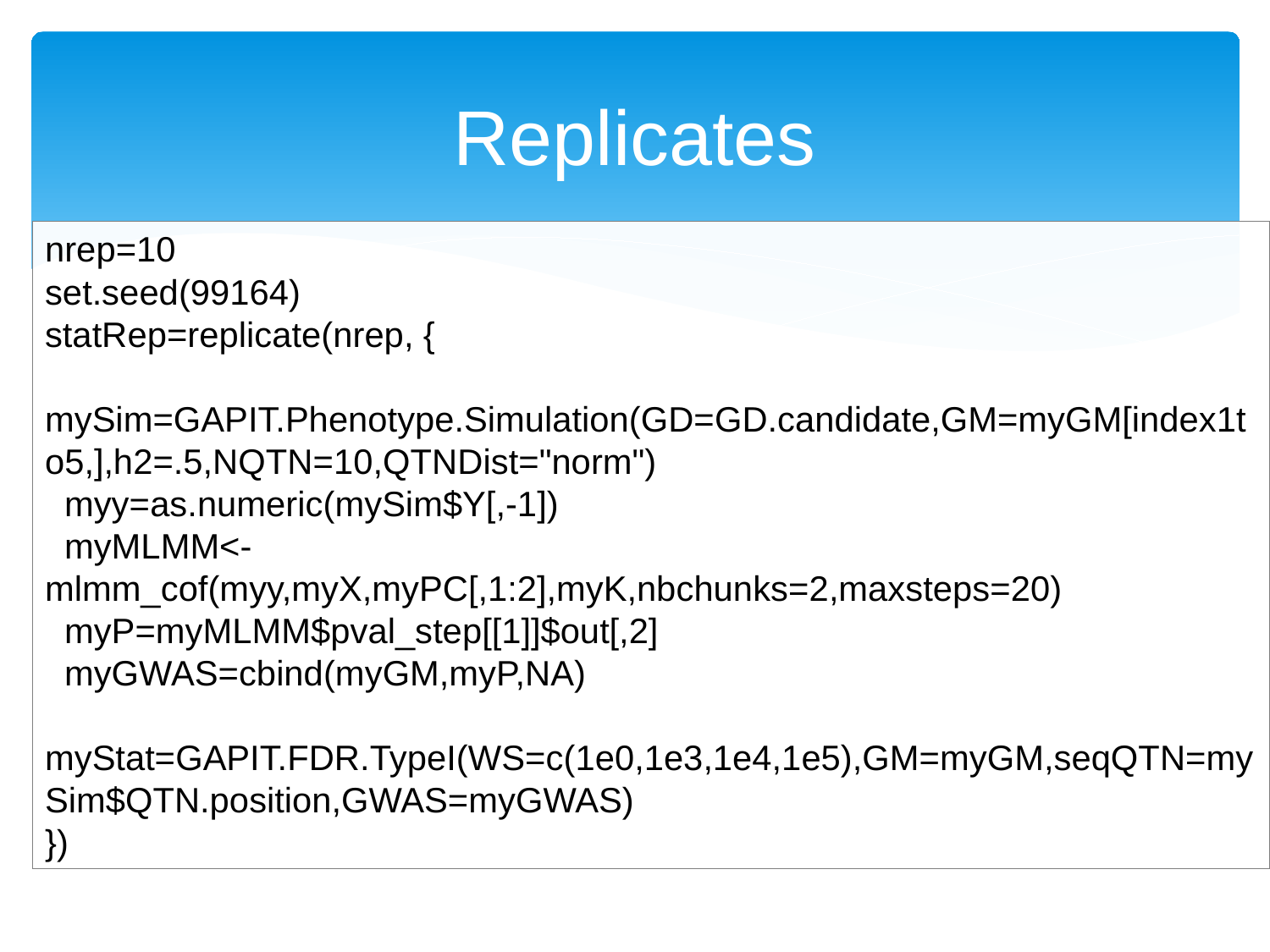

# Replicates
nrep=10
set.seed(99164)
statRep=replicate(nrep, {
  mySim=GAPIT.Phenotype.Simulation(GD=GD.candidate,GM=myGM[index1to5,],h2=.5,NQTN=10,QTNDist="norm")
  myy=as.numeric(mySim$Y[,-1])
  myMLMM<-mlmm_cof(myy,myX,myPC[,1:2],myK,nbchunks=2,maxsteps=20)
  myP=myMLMM$pval_step[[1]]$out[,2]
  myGWAS=cbind(myGM,myP,NA)
  myStat=GAPIT.FDR.TypeI(WS=c(1e0,1e3,1e4,1e5),GM=myGM,seqQTN=mySim$QTN.position,GWAS=myGWAS)
})